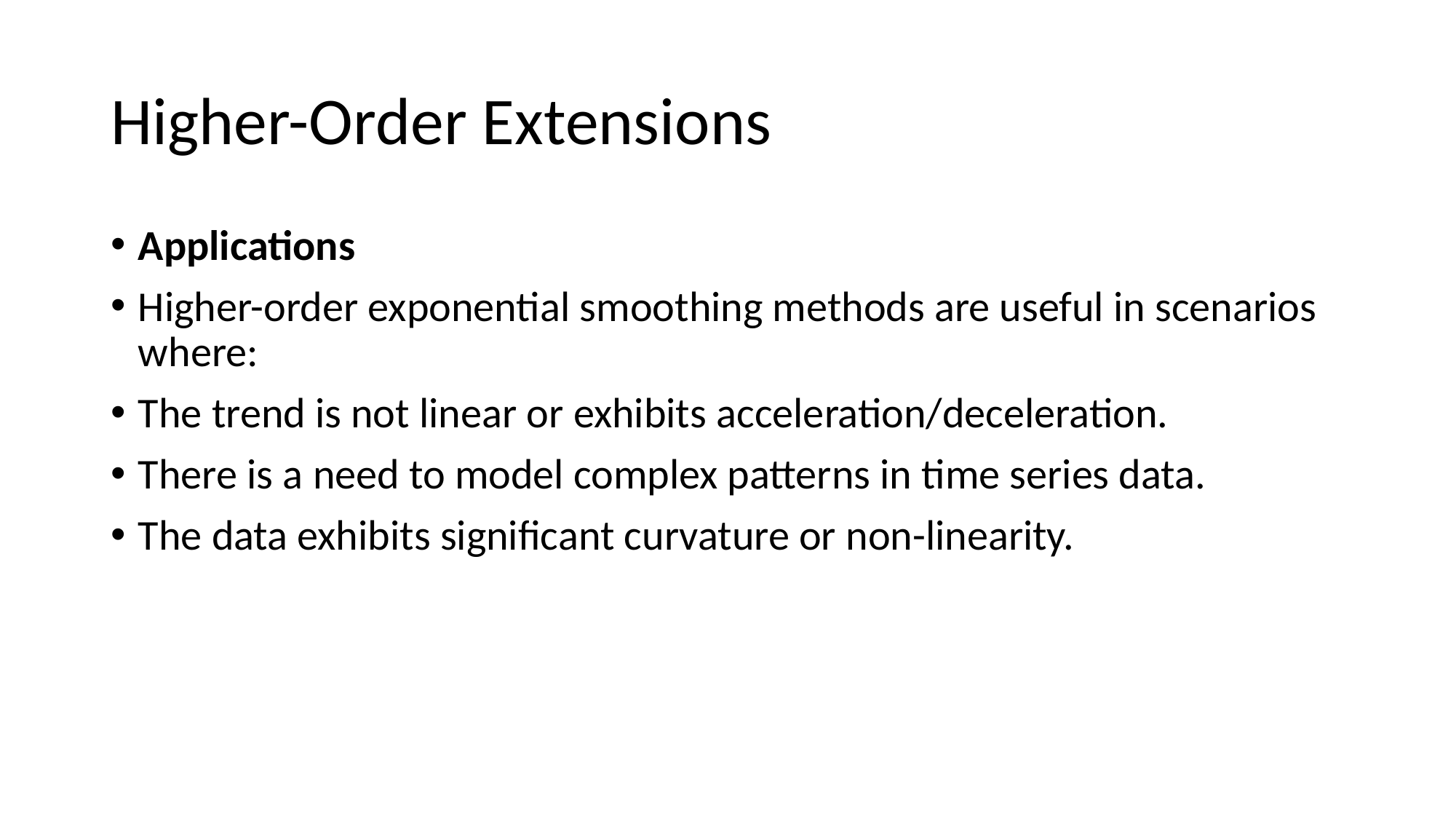

# Higher-Order Extensions
Applications
Higher-order exponential smoothing methods are useful in scenarios where:
The trend is not linear or exhibits acceleration/deceleration.
There is a need to model complex patterns in time series data.
The data exhibits significant curvature or non-linearity.